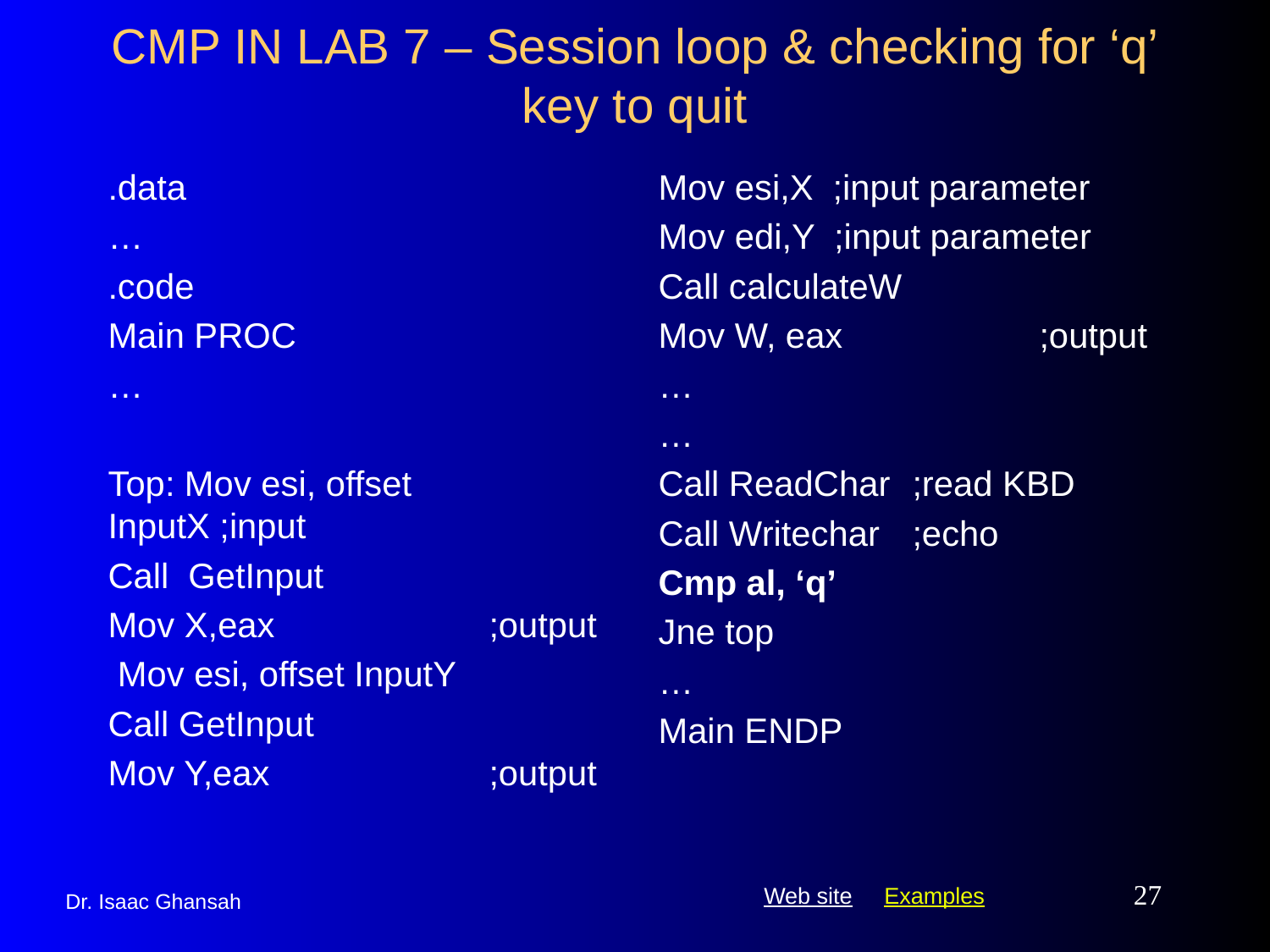

# CMP IN LAB 7 – Session loop & checking for ‘q’ key to quit
.data
…
.code
Main PROC
…

Top: Mov esi, offset InputX ;input
Call  GetInput
Mov X,eax            	;output
 Mov esi, offset InputY
Call GetInput
Mov Y,eax		;output

Mov esi,X  ;input parameter
Mov edi,Y  ;input parameter
Call calculateW
Mov W, eax 		;output
…
…
Call ReadChar	;read KBD
Call Writechar	;echo
Cmp al, ‘q’
Jne top
…
Main ENDP

27
Dr. Isaac Ghansah